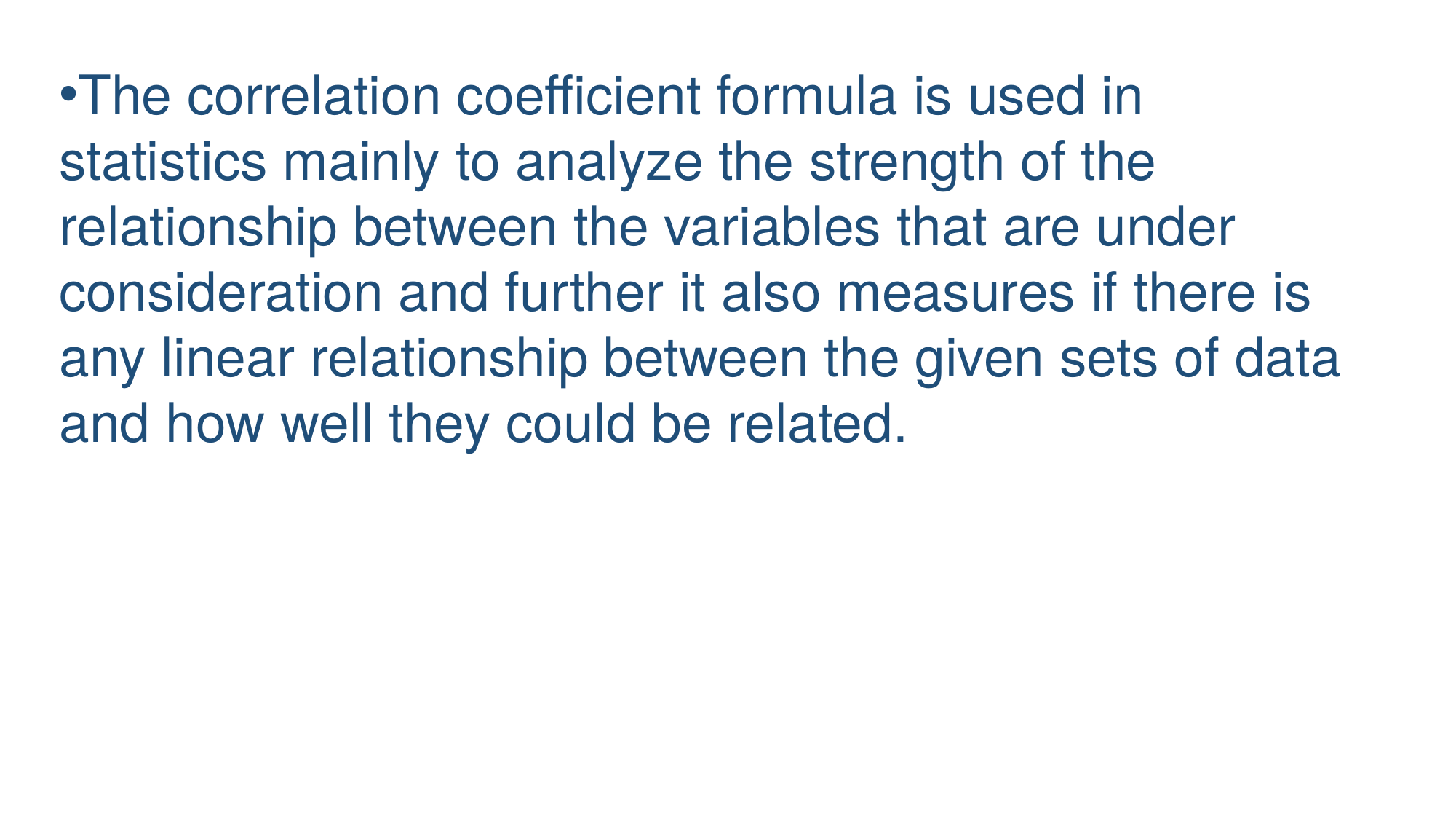

The correlation coefficient formula is used in statistics mainly to analyze the strength of the relationship between the variables that are under consideration and further it also measures if there is any linear relationship between the given sets of data and how well they could be related.